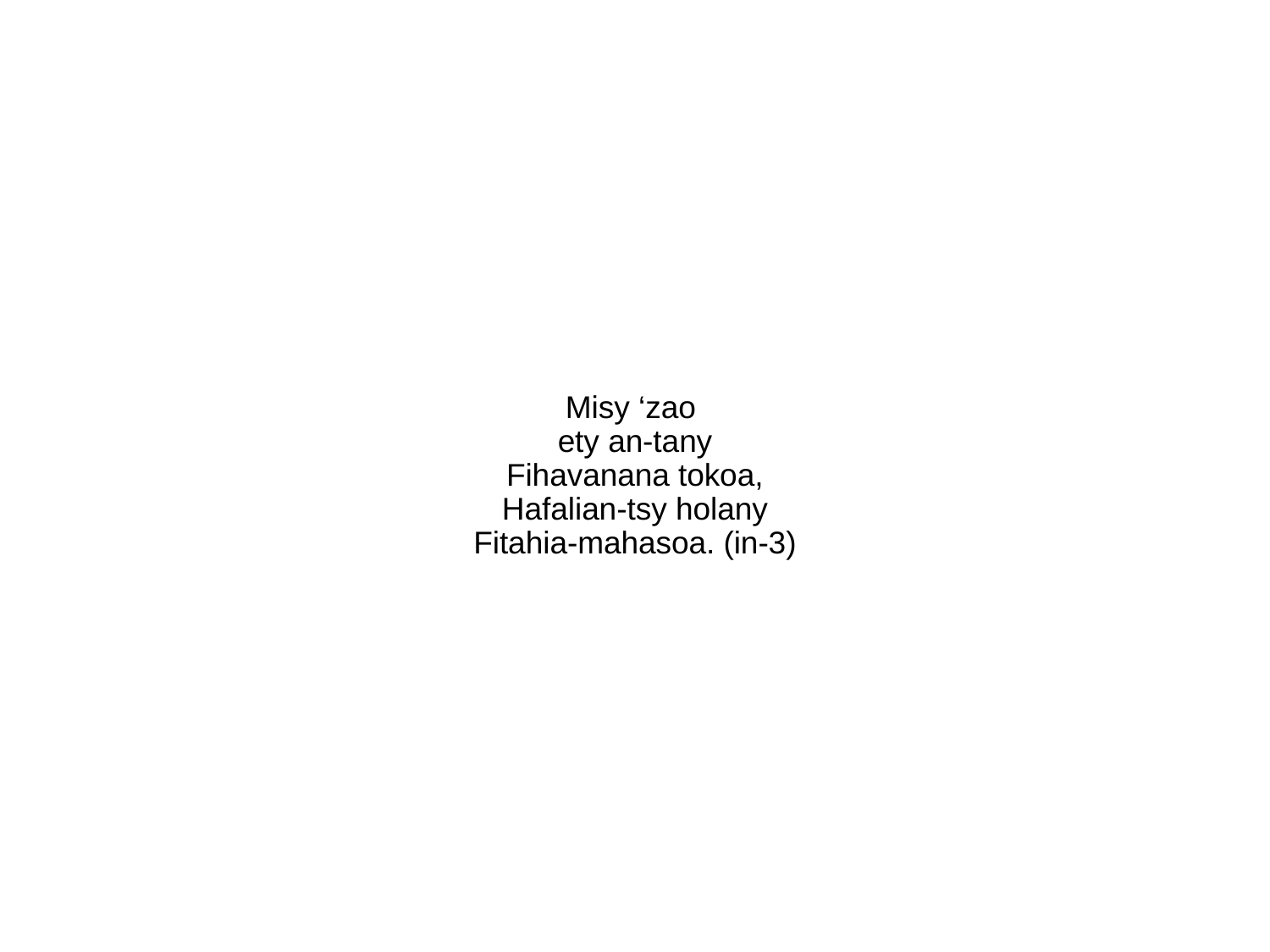

Misy ‘zao
ety an-tany
Fihavanana tokoa,
Hafalian-tsy holany
Fitahia-mahasoa. (in-3)